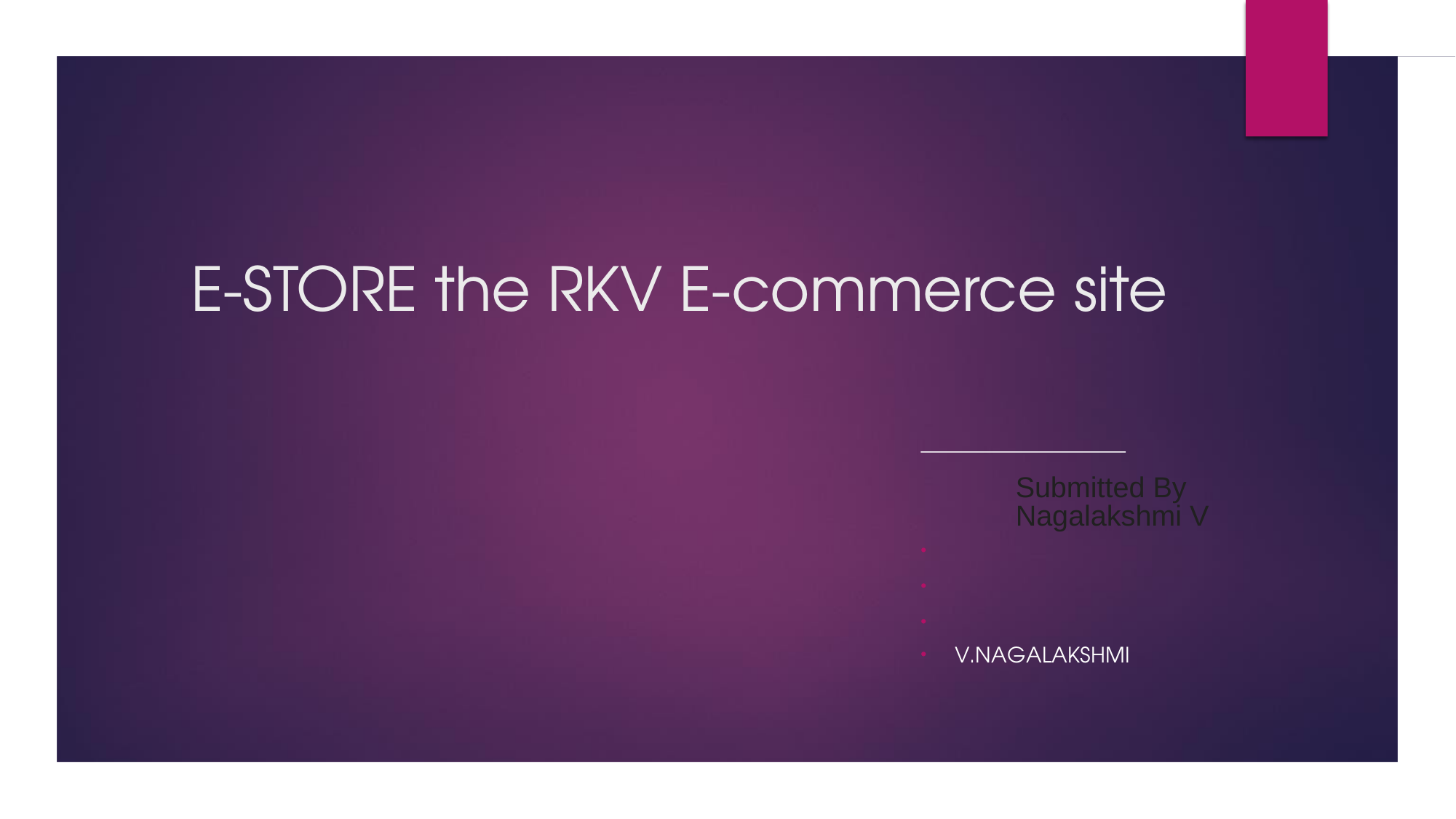

# E-STORE the RKV E-commerce site
Submitted By  Nagalakshmi V
•
•
•
V.NAGALAKSHMI